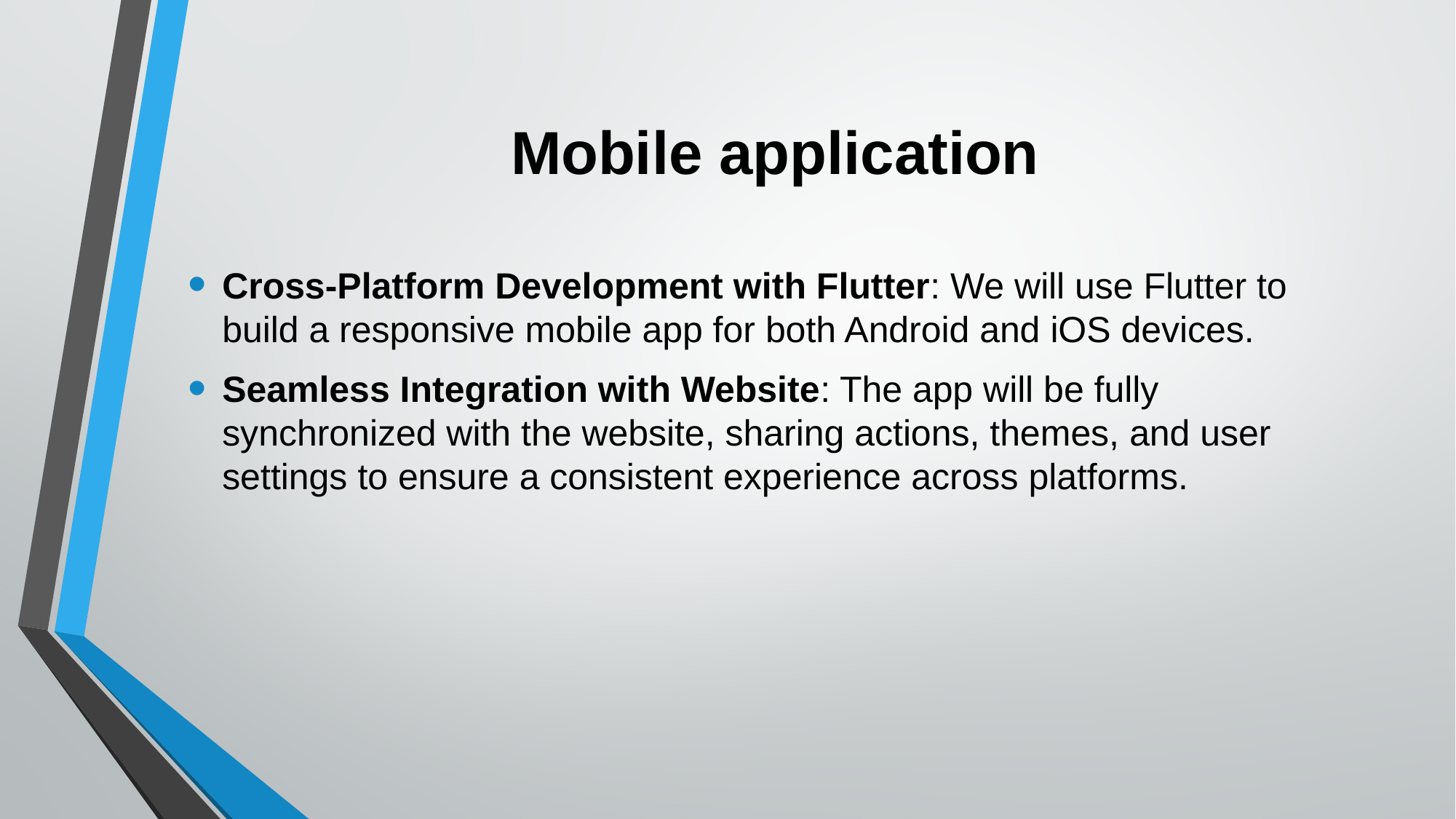

# Mobile application
Cross-Platform Development with Flutter: We will use Flutter to build a responsive mobile app for both Android and iOS devices.
Seamless Integration with Website: The app will be fully synchronized with the website, sharing actions, themes, and user settings to ensure a consistent experience across platforms.